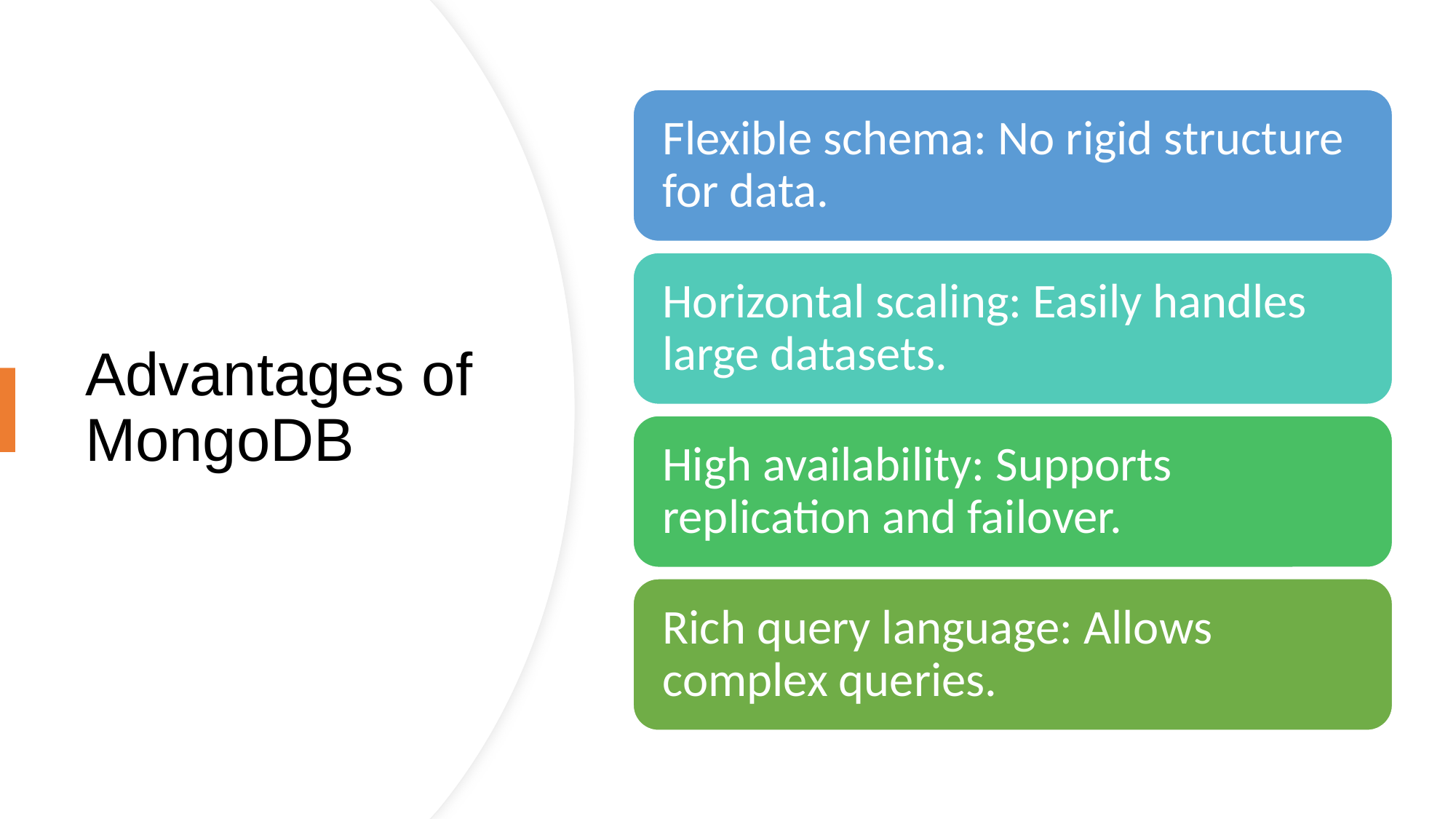

Flexible schema: No rigid structure for data.
Horizontal scaling: Easily handles large datasets.
High availability: Supports replication and failover.
Rich query language: Allows complex queries.
# Advantages of MongoDB